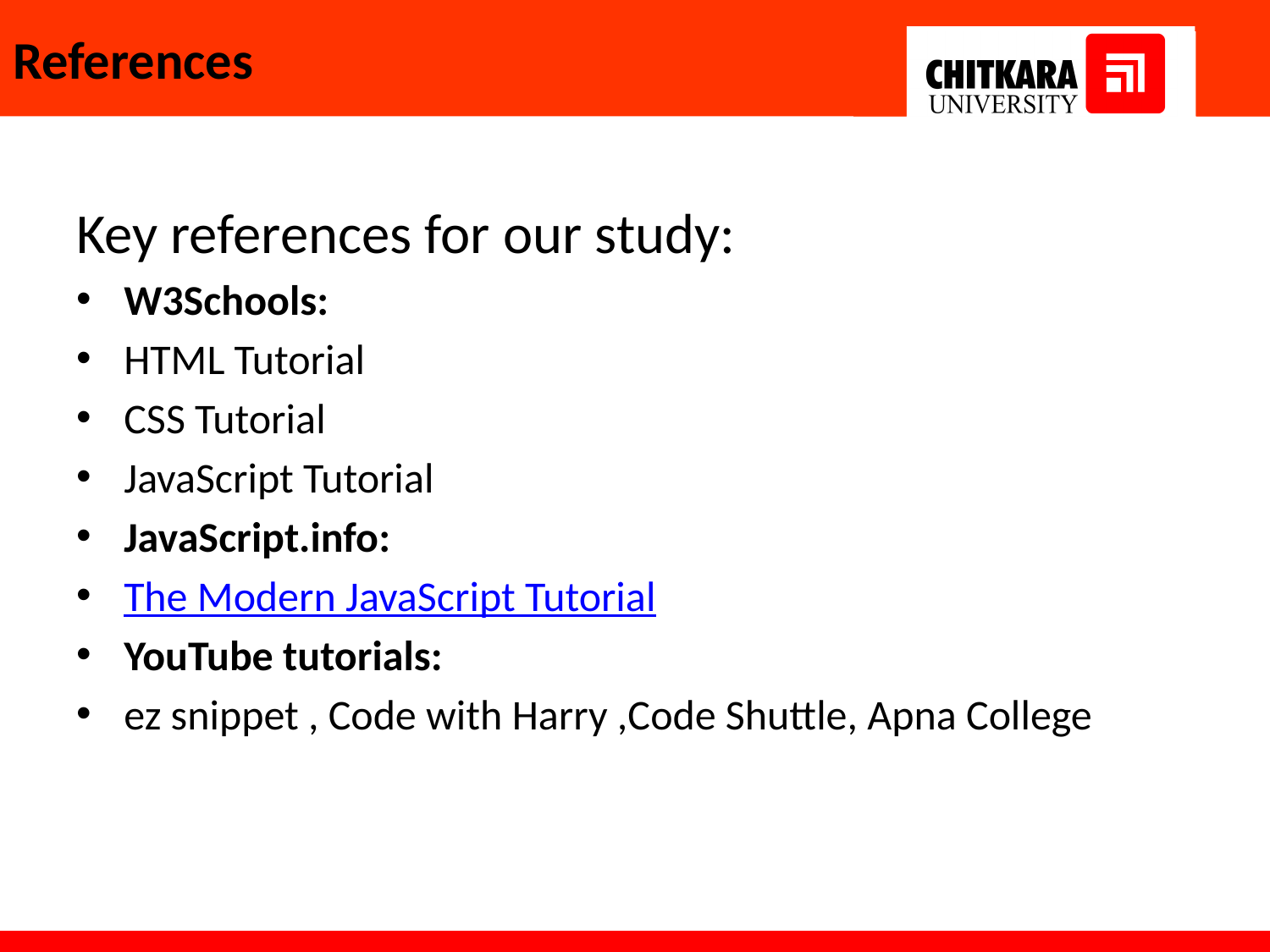

# References
Key references for our study:
W3Schools:
HTML Tutorial
CSS Tutorial
JavaScript Tutorial
JavaScript.info:
The Modern JavaScript Tutorial
YouTube tutorials:
ez snippet , Code with Harry ,Code Shuttle, Apna College